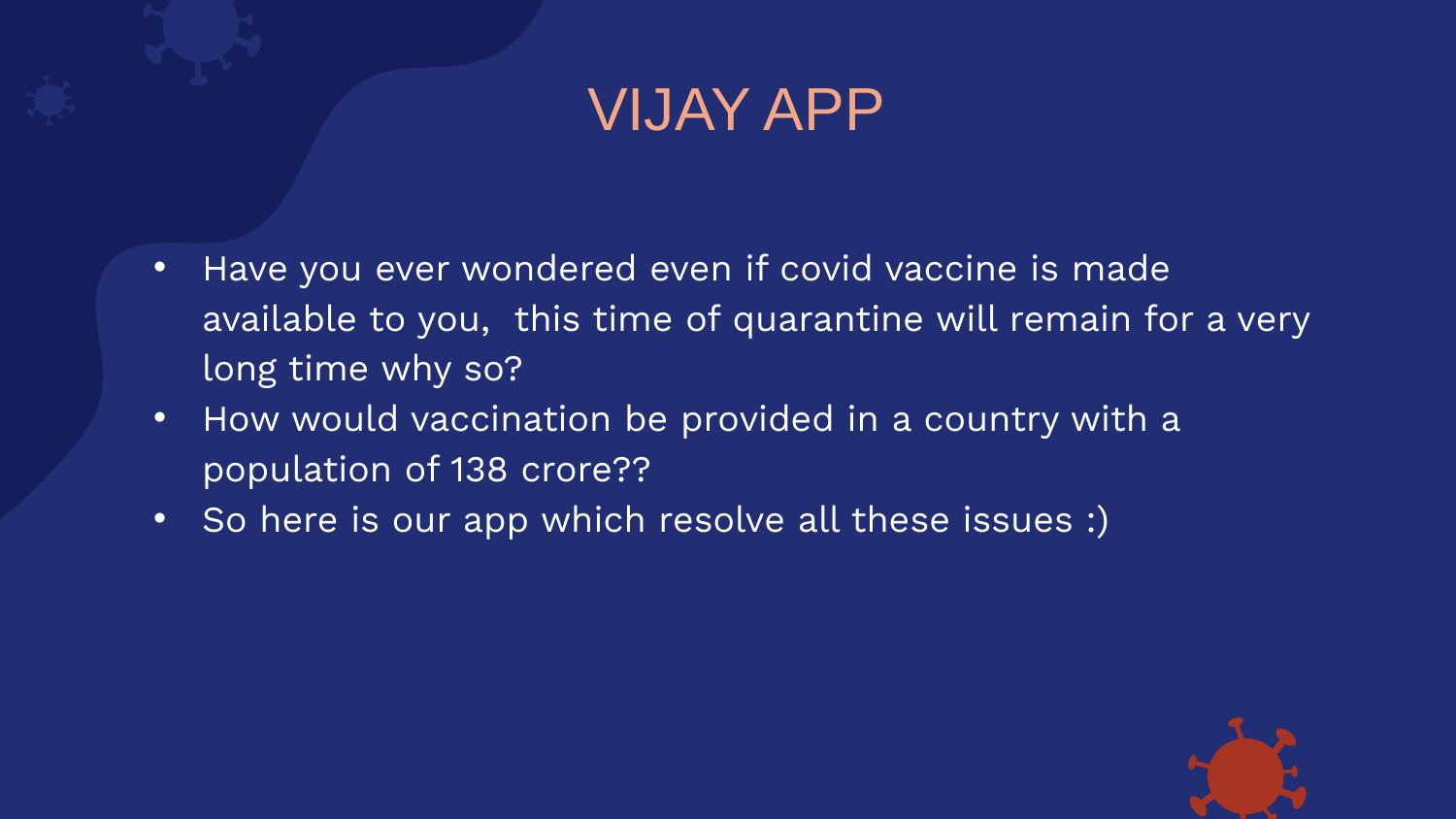

# VIJAY APP

Have you ever wondered even if covid vaccine is made available to you,  this time of quarantine will remain for a very long time why so?
How would vaccination be provided in a country with a population of 138 crore??
So here is our app which resolve all these issues :)